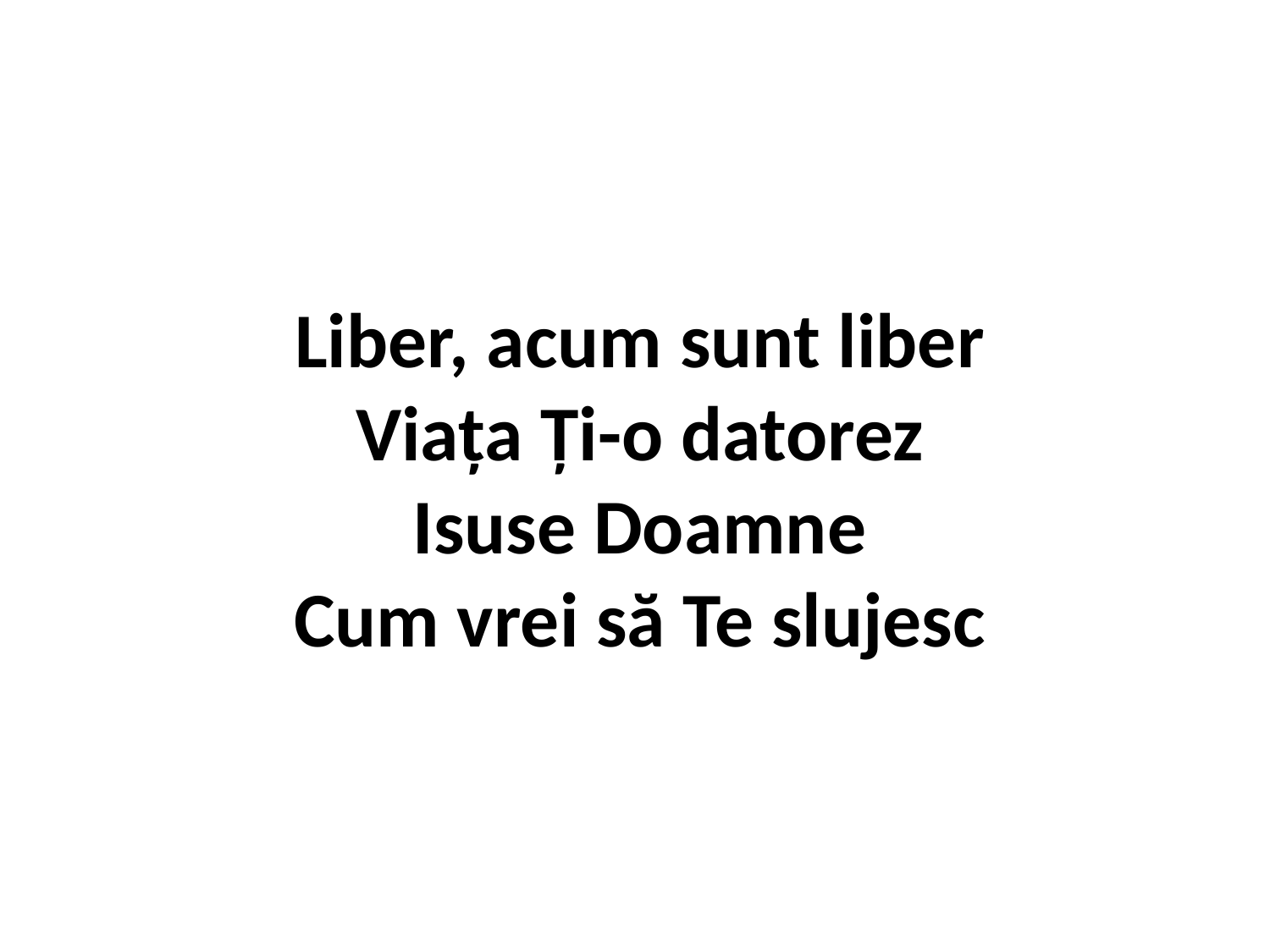

# Liber, acum sunt liber Viața Ți-o datorez Isuse Doamne Cum vrei să Te slujesc